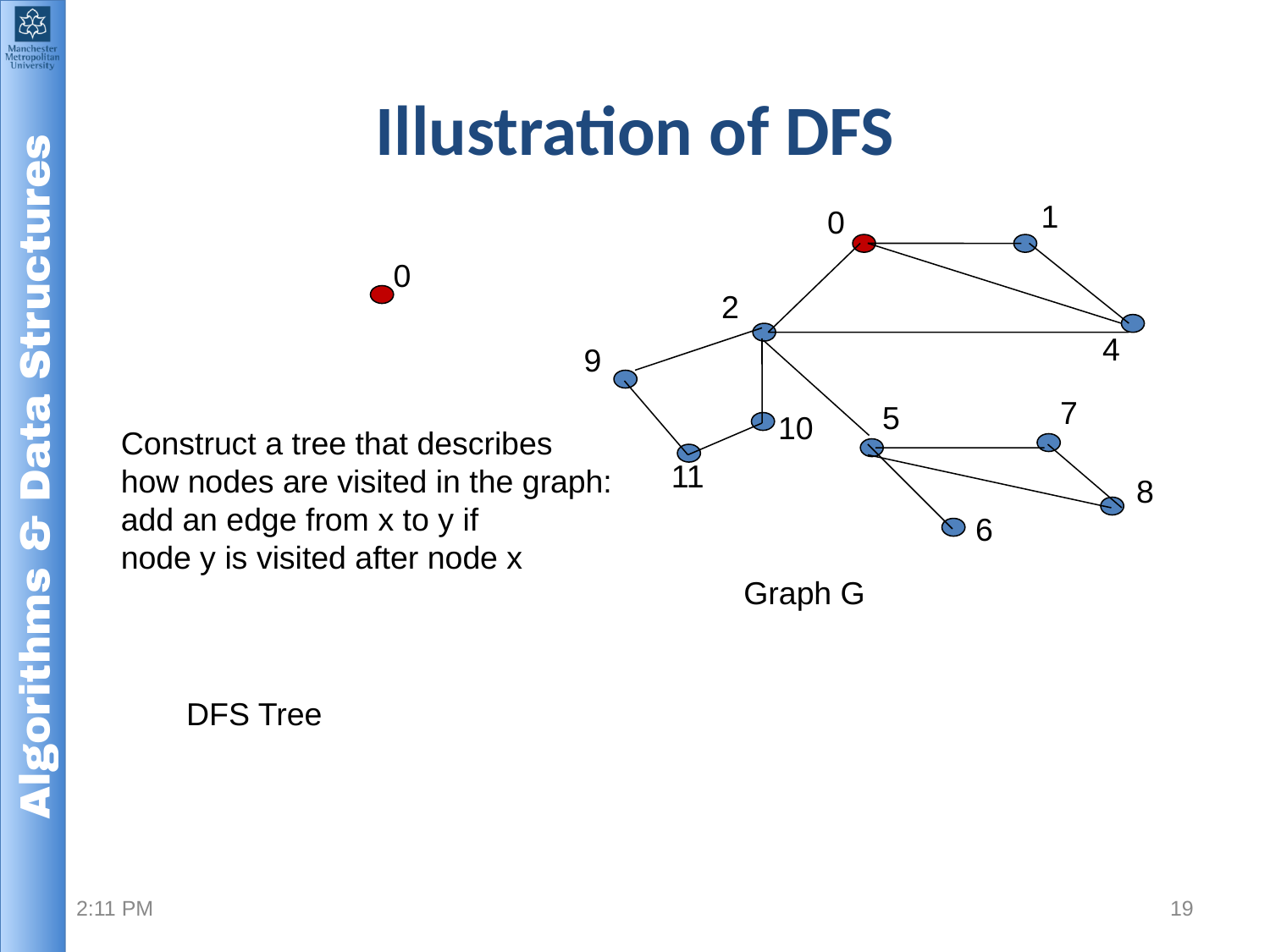

# Illustration of DFS
1
0

0
2

4

9

7
5
10

Construct a tree that describes
how nodes are visited in the graph:
add an edge from x to y if
node y is visited after node x

11

8

6

Graph G
DFS Tree
2:11 PM
19